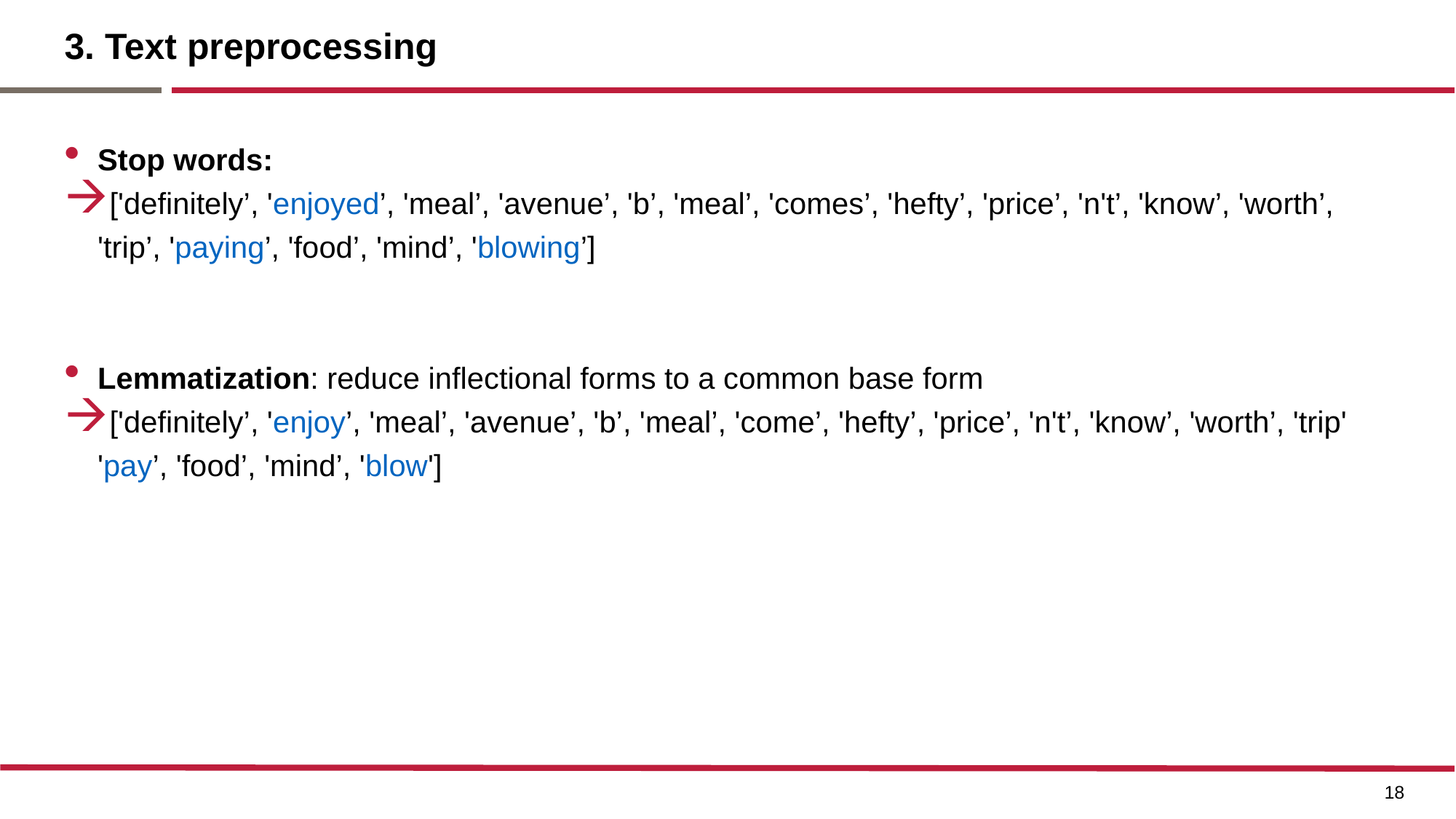

# 3. Text preprocessing
Stop words:
['definitely’, 'enjoyed’, 'meal’, 'avenue’, 'b’, 'meal’, 'comes’, 'hefty’, 'price’, 'n't’, 'know’, 'worth’, 'trip’, 'paying’, 'food’, 'mind’, 'blowing’]

Lemmatization: reduce inflectional forms to a common base form
['definitely’, 'enjoy’, 'meal’, 'avenue’, 'b’, 'meal’, 'come’, 'hefty’, 'price’, 'n't’, 'know’, 'worth’, 'trip' 'pay’, 'food’, 'mind’, 'blow']

18